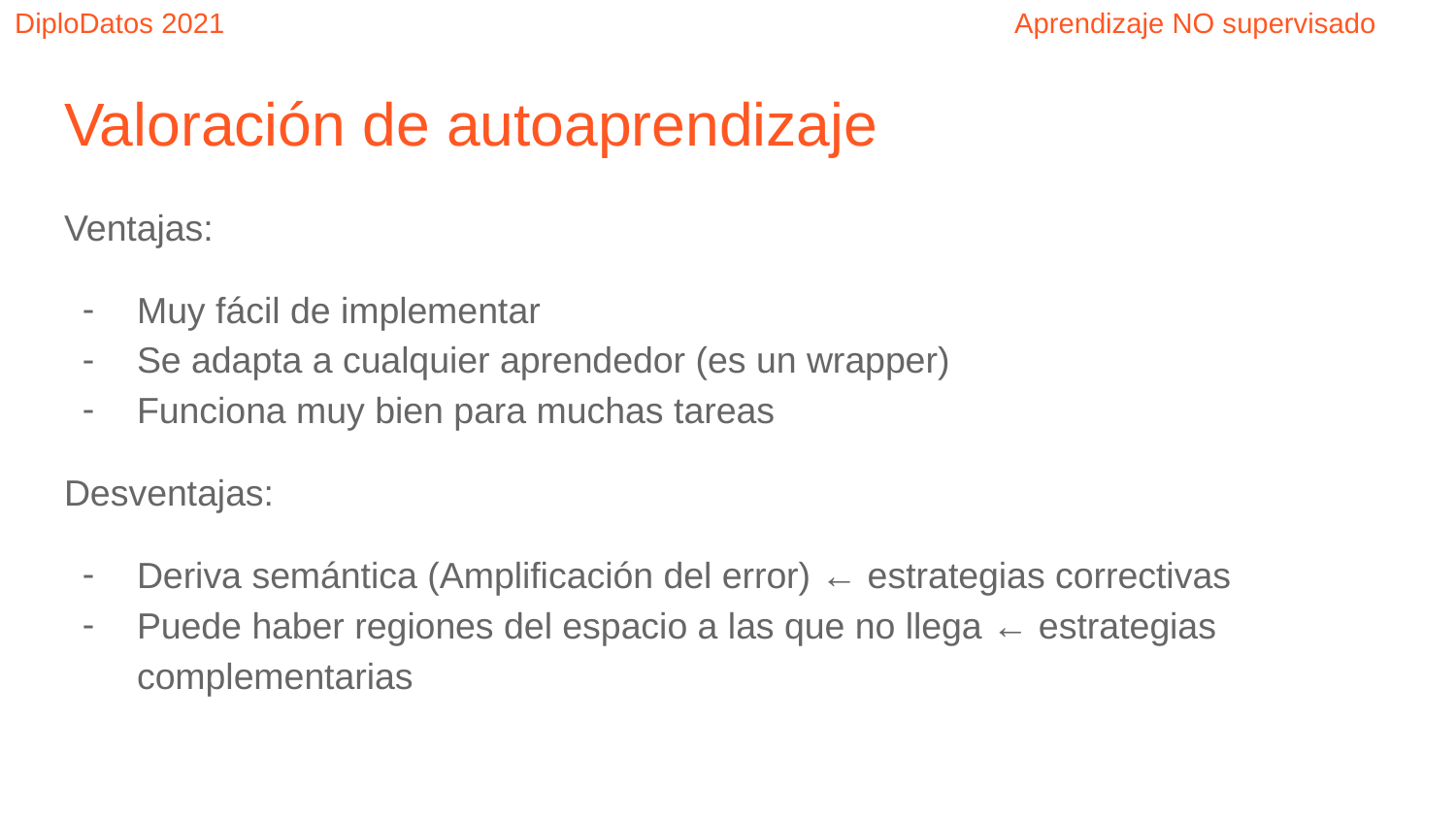

Valoración de autoaprendizaje
Ventajas:
Muy fácil de implementar
Se adapta a cualquier aprendedor (es un wrapper)
Funciona muy bien para muchas tareas
Desventajas:
Deriva semántica (Amplificación del error) ← estrategias correctivas
Puede haber regiones del espacio a las que no llega ← estrategias complementarias